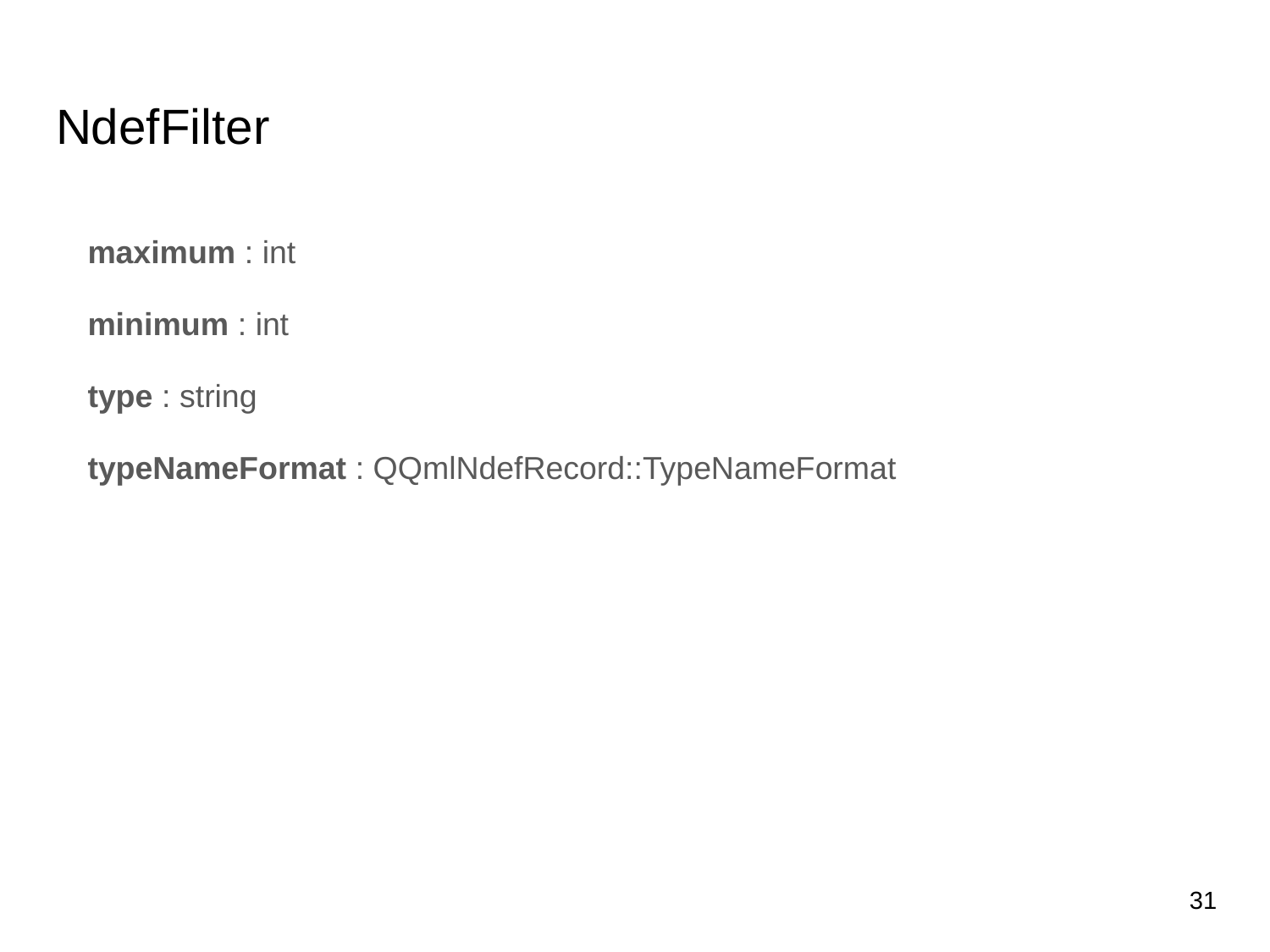

# NdefFilter
maximum : int
minimum : int
type : string
typeNameFormat : QQmlNdefRecord::TypeNameFormat

31